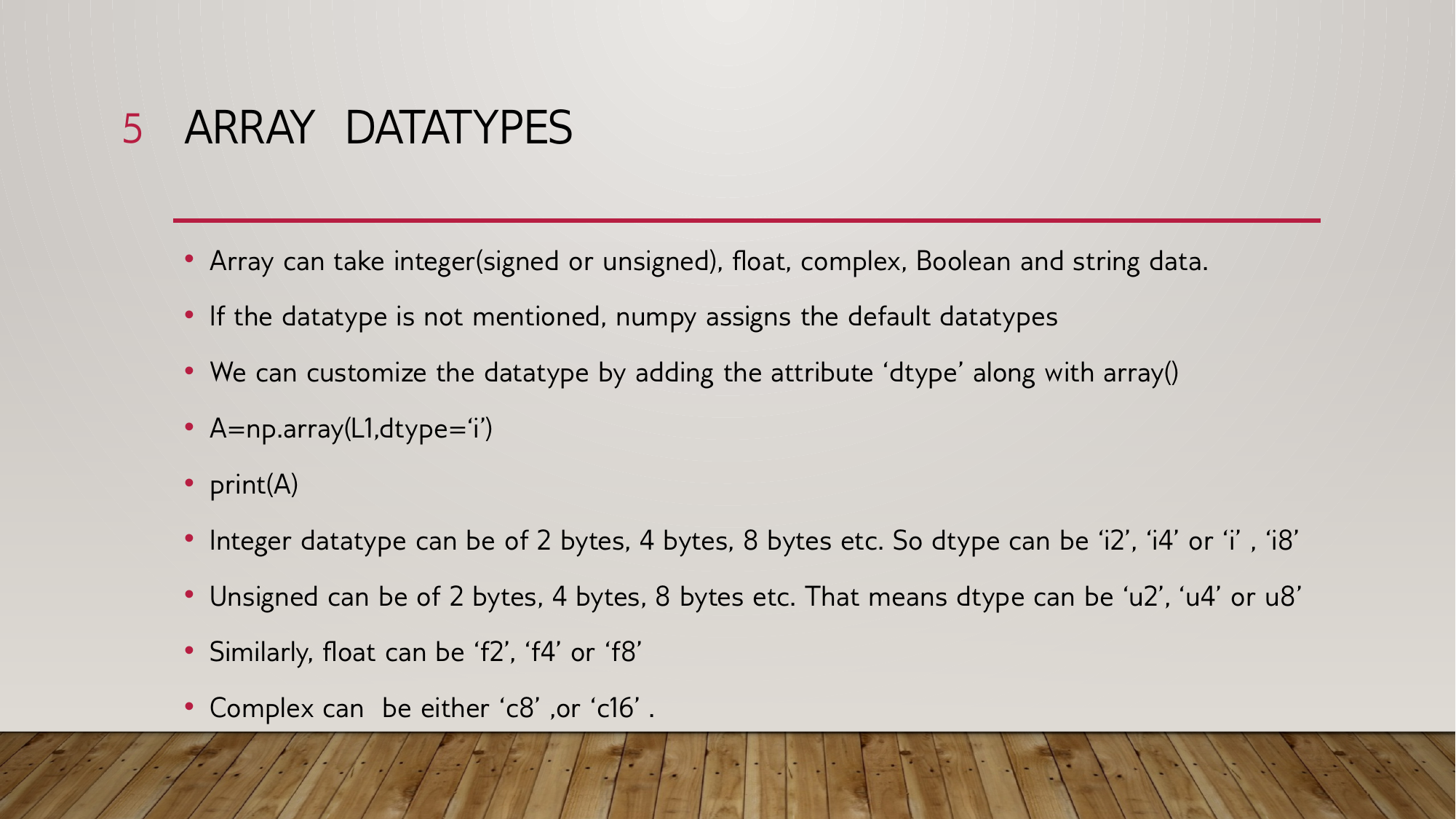

5
# Array  DATAtypes
Array can take integer(signed or unsigned), float, complex, Boolean and string data.
If the datatype is not mentioned, numpy assigns the default datatypes
We can customize the datatype by adding the attribute ‘dtype’ along with array()
A=np.array(L1,dtype=‘i’)
print(A)
Integer datatype can be of 2 bytes, 4 bytes, 8 bytes etc. So dtype can be ‘i2’, ‘i4’ or ‘i’ , ‘i8’
Unsigned can be of 2 bytes, 4 bytes, 8 bytes etc. That means dtype can be ‘u2’, ‘u4’ or u8’
Similarly, float can be ‘f2’, ‘f4’ or ‘f8’
Complex can  be either ‘c8’ ,or ‘c16’ .